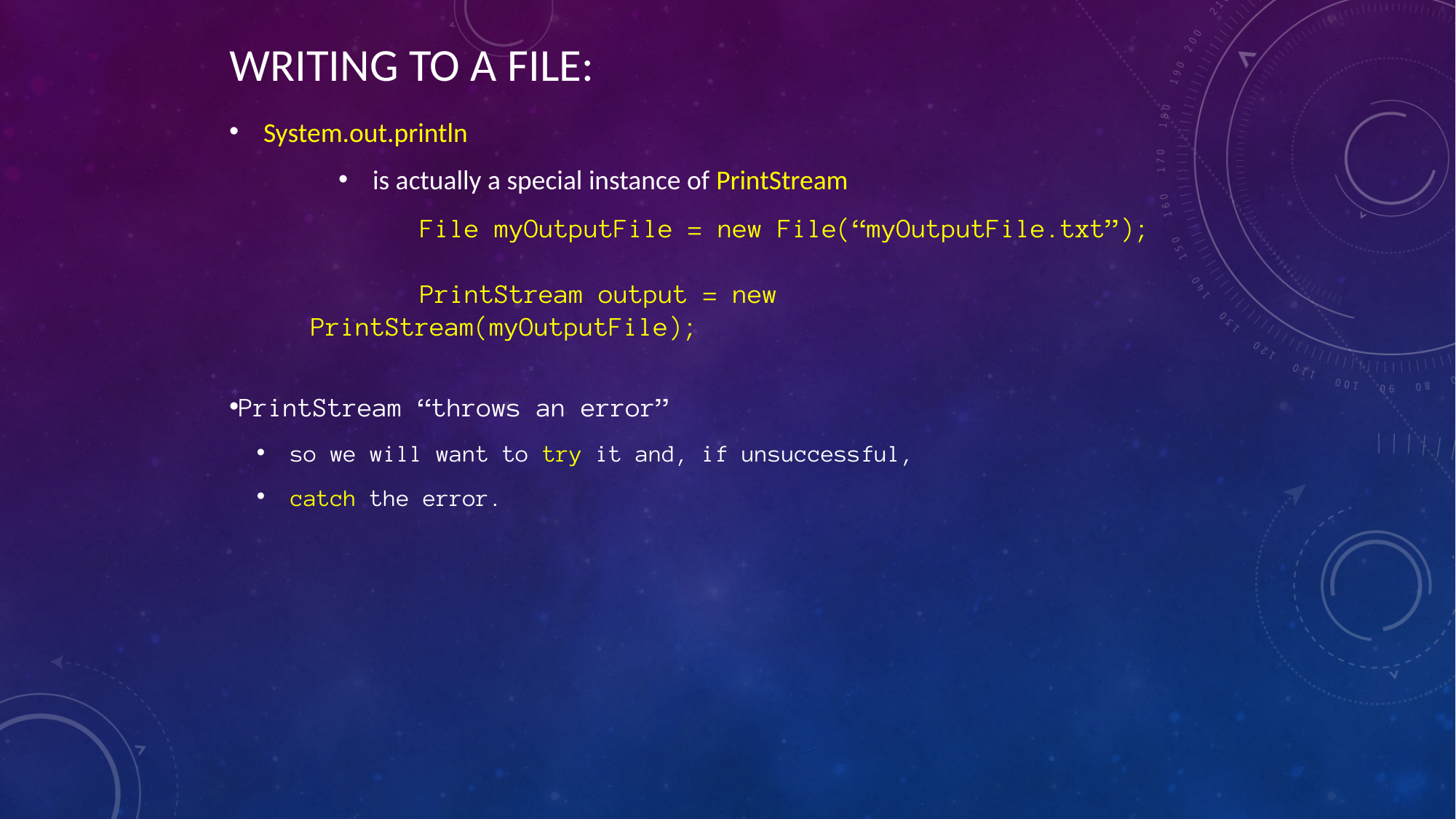

# Writing to a file:
System.out.println
is actually a special instance of PrintStream
	File myOutputFile = new File(“myOutputFile.txt”);
	PrintStream output = new PrintStream(myOutputFile);
PrintStream “throws an error”
so we will want to try it and, if unsuccessful,
catch the error.